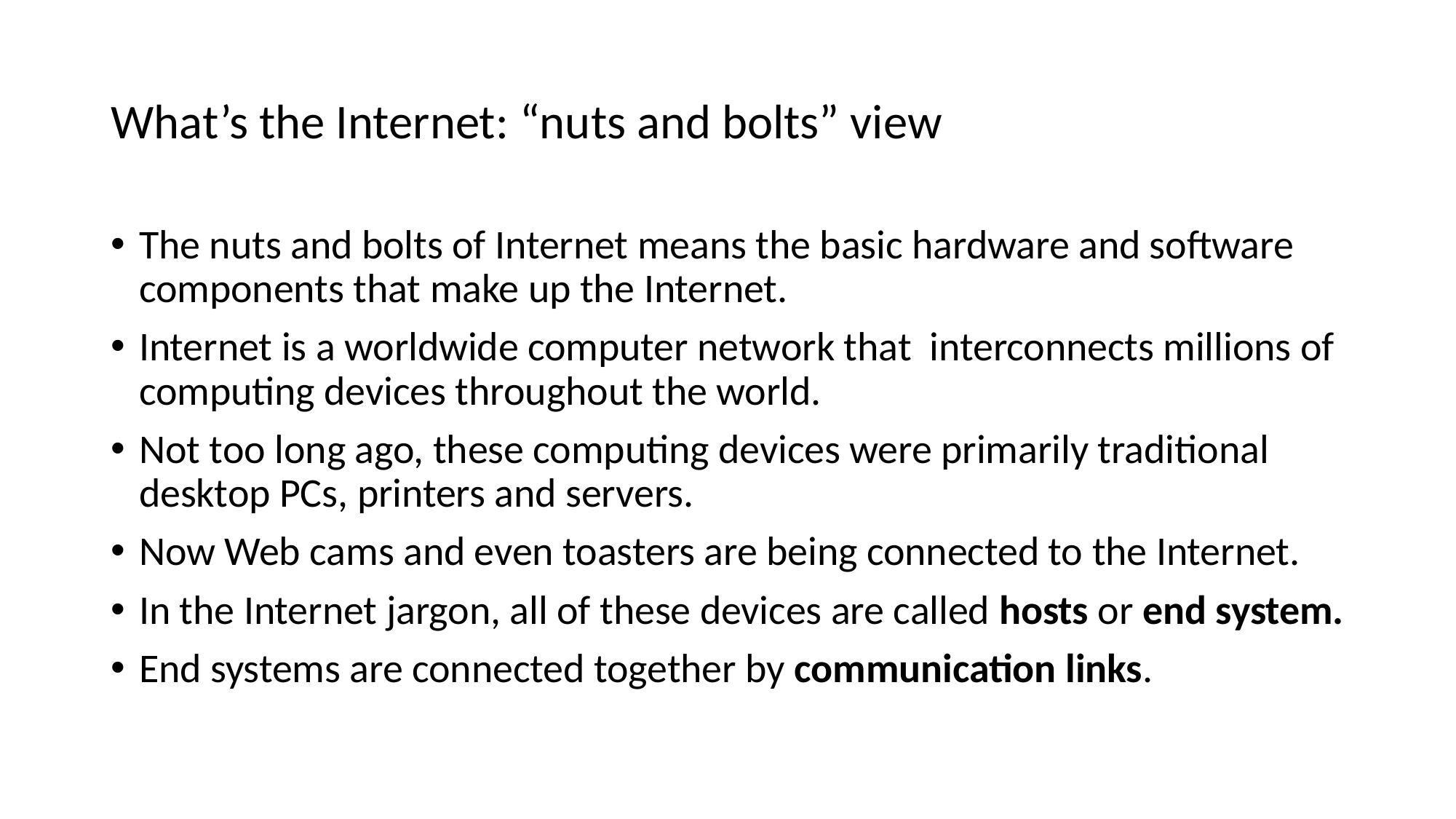

# What’s the Internet: “nuts and bolts” view
The nuts and bolts of Internet means the basic hardware and software components that make up the Internet.
Internet is a worldwide computer network that  interconnects millions of computing devices throughout the world.
Not too long ago, these computing devices were primarily traditional desktop PCs, printers and servers.
Now Web cams and even toasters are being connected to the Internet.
In the Internet jargon, all of these devices are called hosts or end system.
End systems are connected together by communication links.